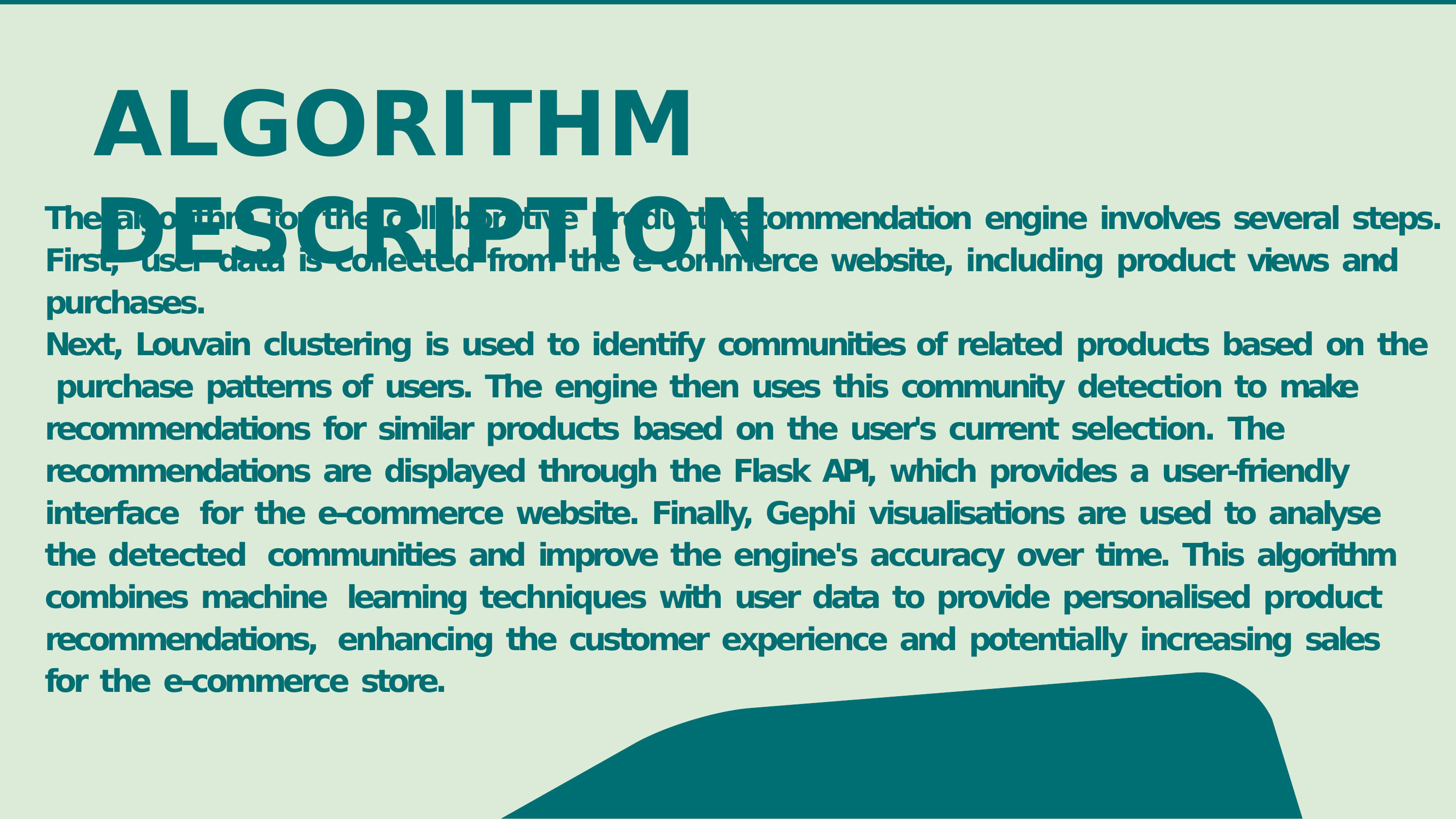

# ALGORITHM DESCRIPTION
The algorithm for the collaborative product recommendation engine involves several steps. First,  user data is collected from the e-commerce website, including product views and purchases.
Next, Louvain clustering is used to identify communities of related products based on the  purchase patterns of users. The engine then uses this community detection to make  recommendations for similar products based on the user's current selection. The  recommendations are displayed through the Flask API, which provides a user-friendly interface  for the e-commerce website. Finally, Gephi visualisations are used to analyse the detected  communities and improve the engine's accuracy over time. This algorithm combines machine  learning techniques with user data to provide personalised product recommendations,  enhancing the customer experience and potentially increasing sales for the e-commerce store.